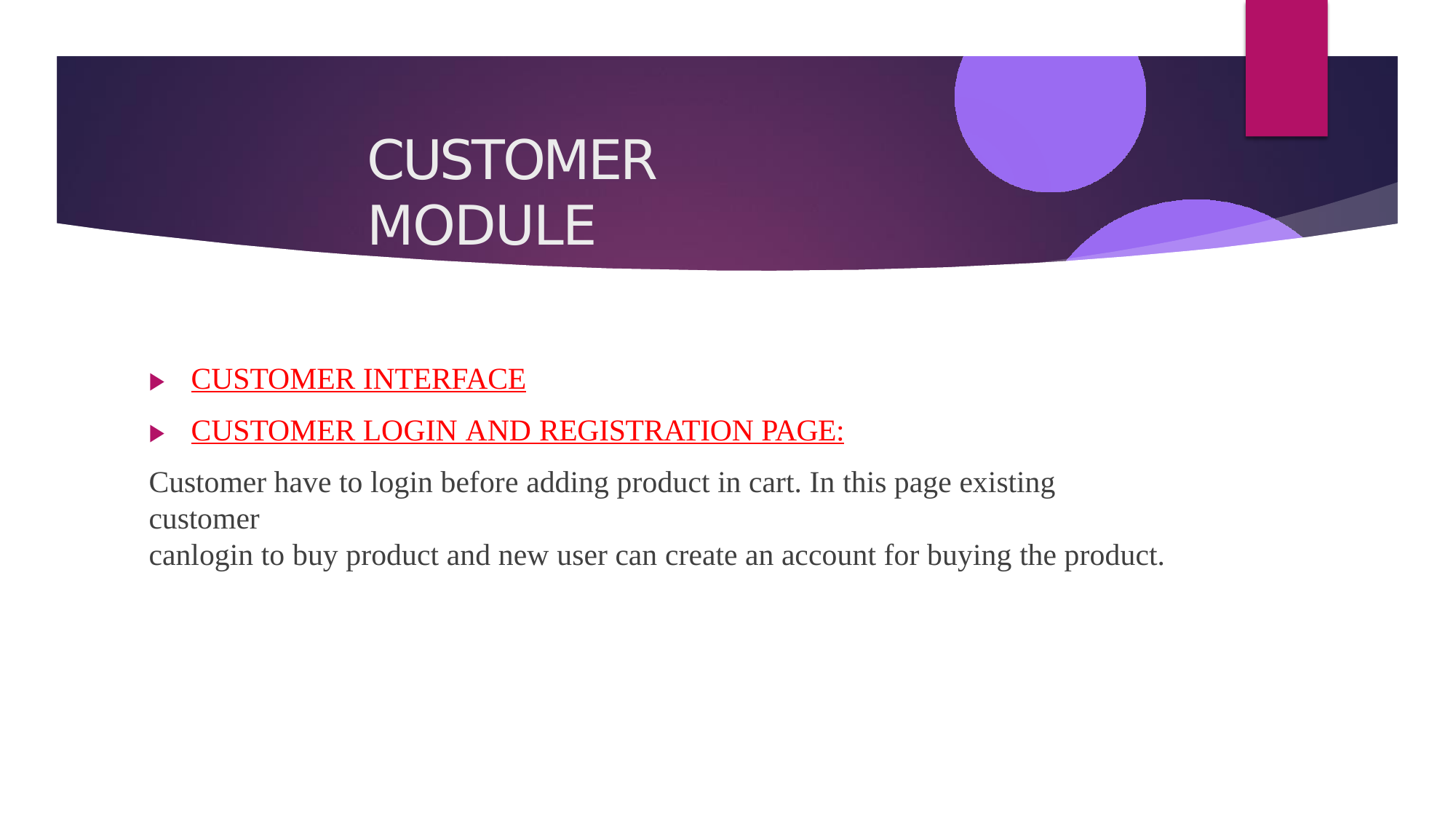

# CUSTOMER MODULE
▶	CUSTOMER INTERFACE
▶	CUSTOMER LOGIN AND REGISTRATION PAGE:
Customer have to login before adding product in cart. In this page existing customer
canlogin to buy product and new user can create an account for buying the product.